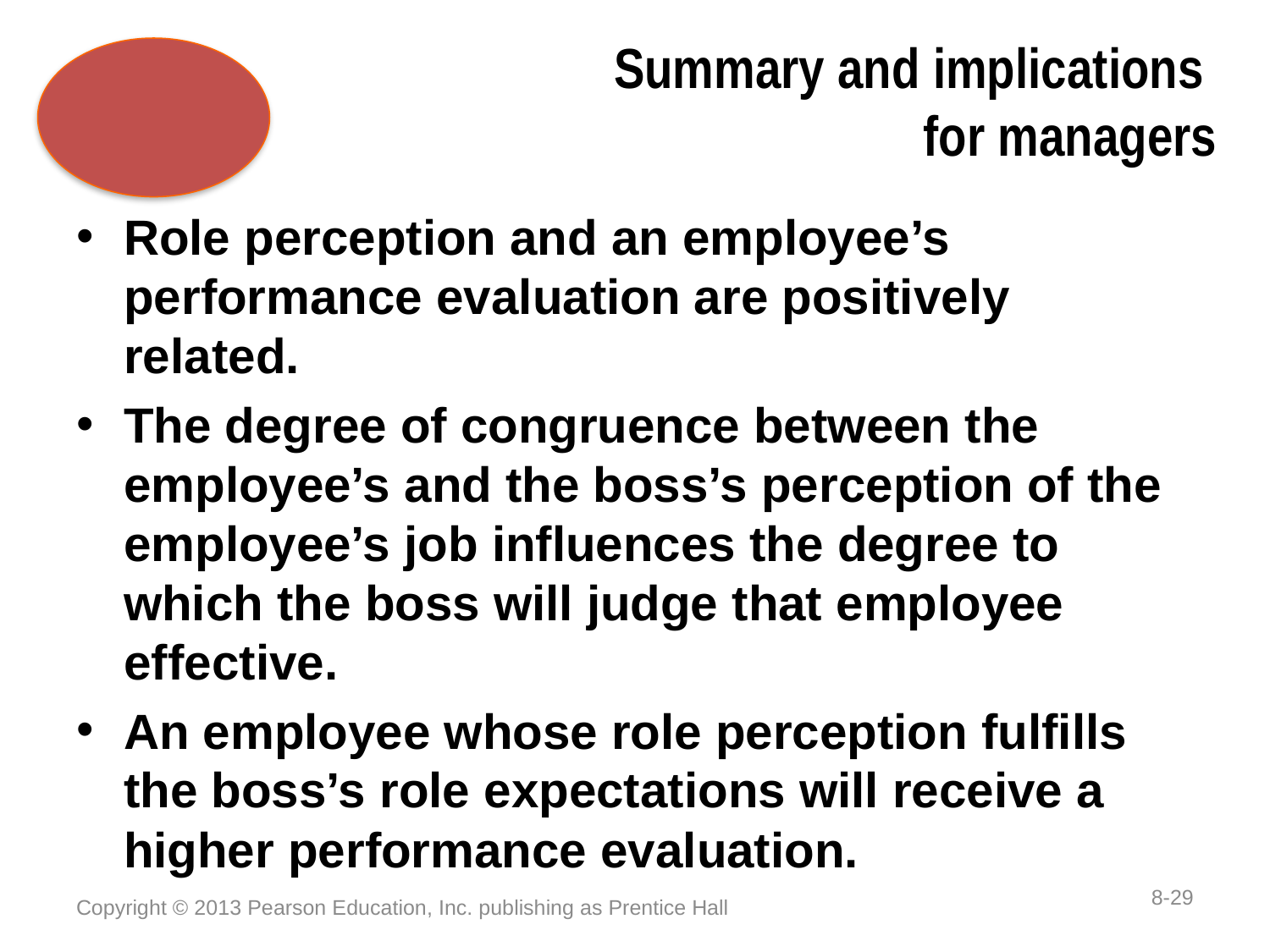

# Summary and implications for managers

Role perception and an employee’s performance evaluation are positively related.
The degree of congruence between the employee’s and the boss’s perception of the employee’s job influences the degree to which the boss will judge that employee effective.
An employee whose role perception fulfills the boss’s role expectations will receive a higher performance evaluation.
8-29
Copyright © 2013 Pearson Education, Inc. publishing as Prentice Hall